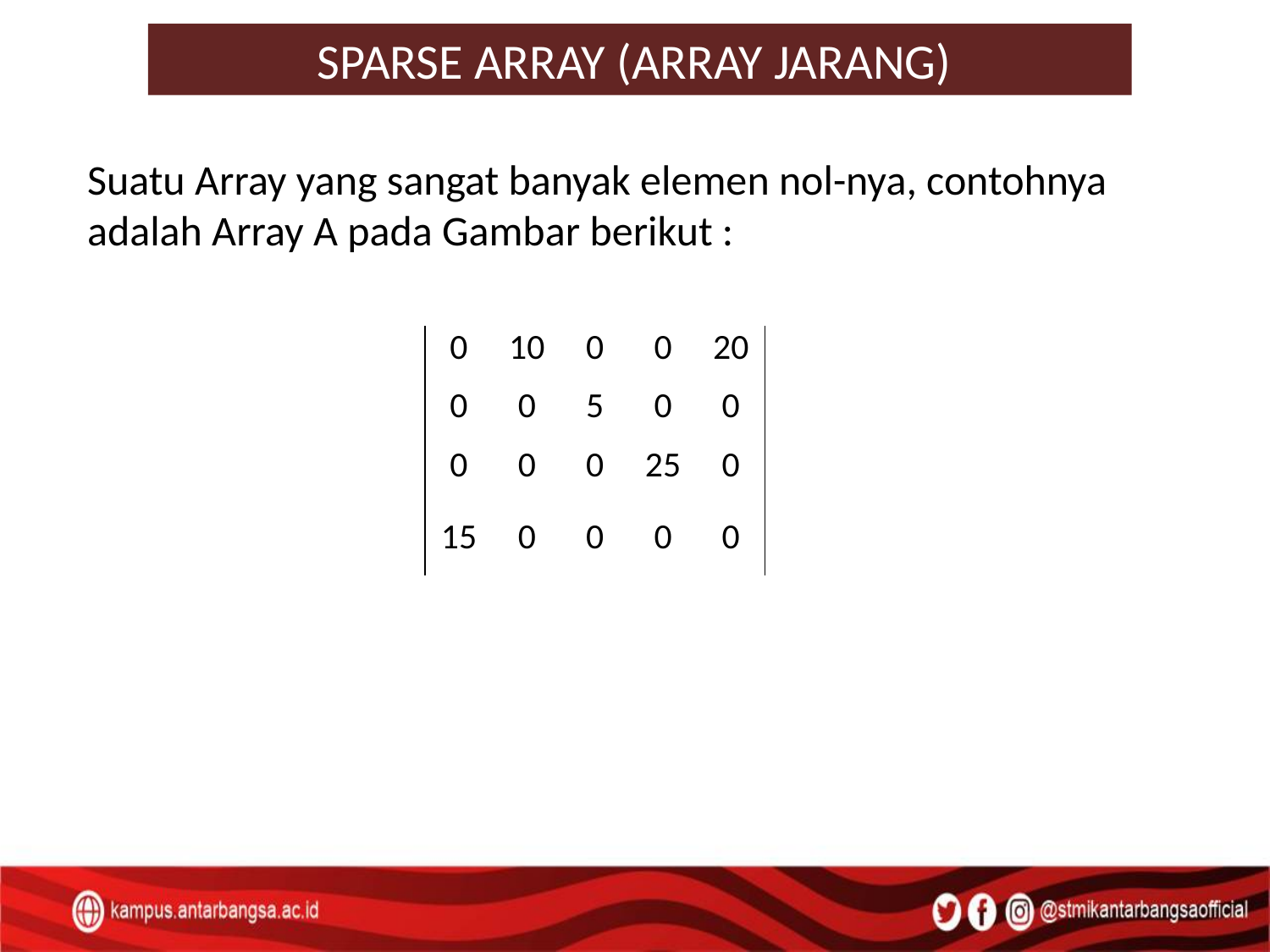

SPARSE ARRAY (ARRAY JARANG)
Suatu Array yang sangat banyak elemen nol-nya, contohnya adalah Array A pada Gambar berikut :
| 0 | 10 | 0 | 0 | 20 |
| --- | --- | --- | --- | --- |
| 0 | 0 | 5 | 0 | 0 |
| 0 | 0 | 0 | 25 | 0 |
| 15 | 0 | 0 | 0 | 0 |